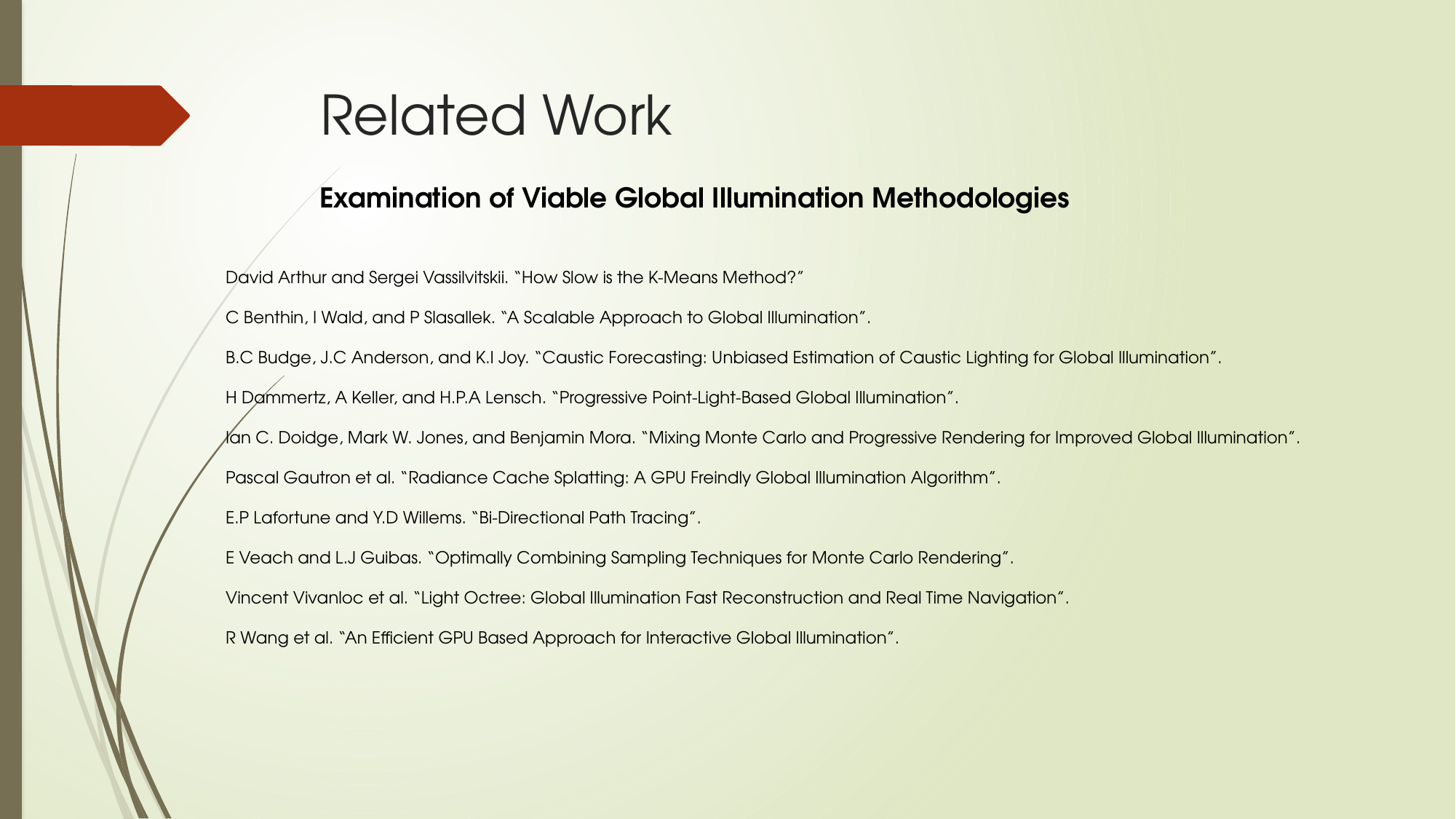

# Related Work
Examination of Viable Global Illumination Methodologies
David Arthur and Sergei Vassilvitskii. “How Slow is the K-Means Method?”

C Benthin, I Wald, and P Slasallek. “A Scalable Approach to Global Illumination”.

B.C Budge, J.C Anderson, and K.I Joy. “Caustic Forecasting: Unbiased Estimation of Caustic Lighting for Global Illumination”.

H Dammertz, A Keller, and H.P.A Lensch. “Progressive Point-Light-Based Global Illumination”.

Ian C. Doidge, Mark W. Jones, and Benjamin Mora. “Mixing Monte Carlo and Progressive Rendering for Improved Global Illumination”.

Pascal Gautron et al. “Radiance Cache Splatting: A GPU Freindly Global Illumination Algorithm”.

E.P Lafortune and Y.D Willems. “Bi-Directional Path Tracing”.

E Veach and L.J Guibas. “Optimally Combining Sampling Techniques for Monte Carlo Rendering”.

Vincent Vivanloc et al. “Light Octree: Global Illumination Fast Reconstruction and Real Time Navigation”.

R Wang et al. “An Efficient GPU Based Approach for Interactive Global Illumination”.